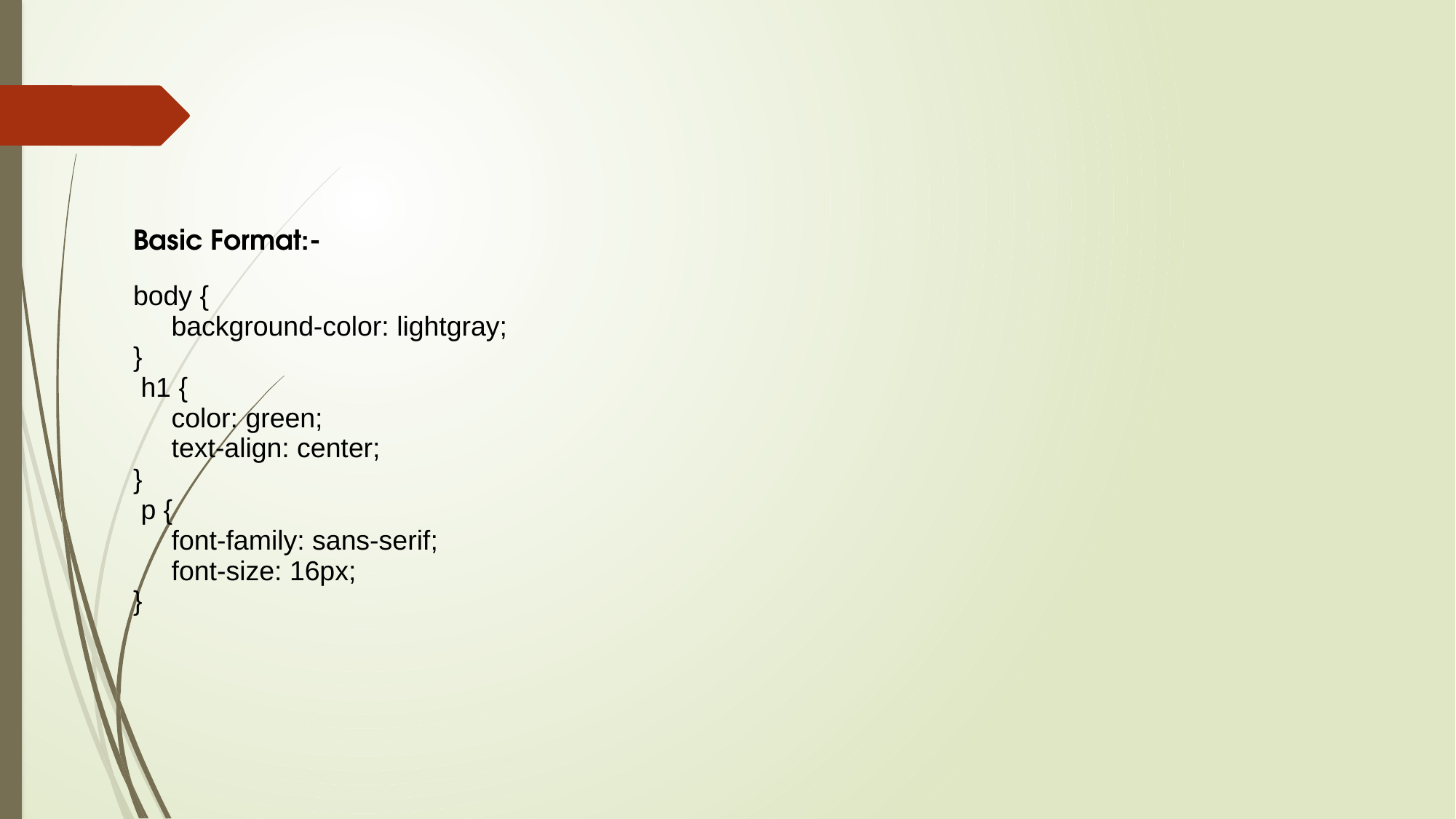

| Basic Format:- body {      background-color: lightgray; }  h1 {      color: green;      text-align: center; }  p {      font-family: sans-serif;      font-size: 16px; } |
| --- |